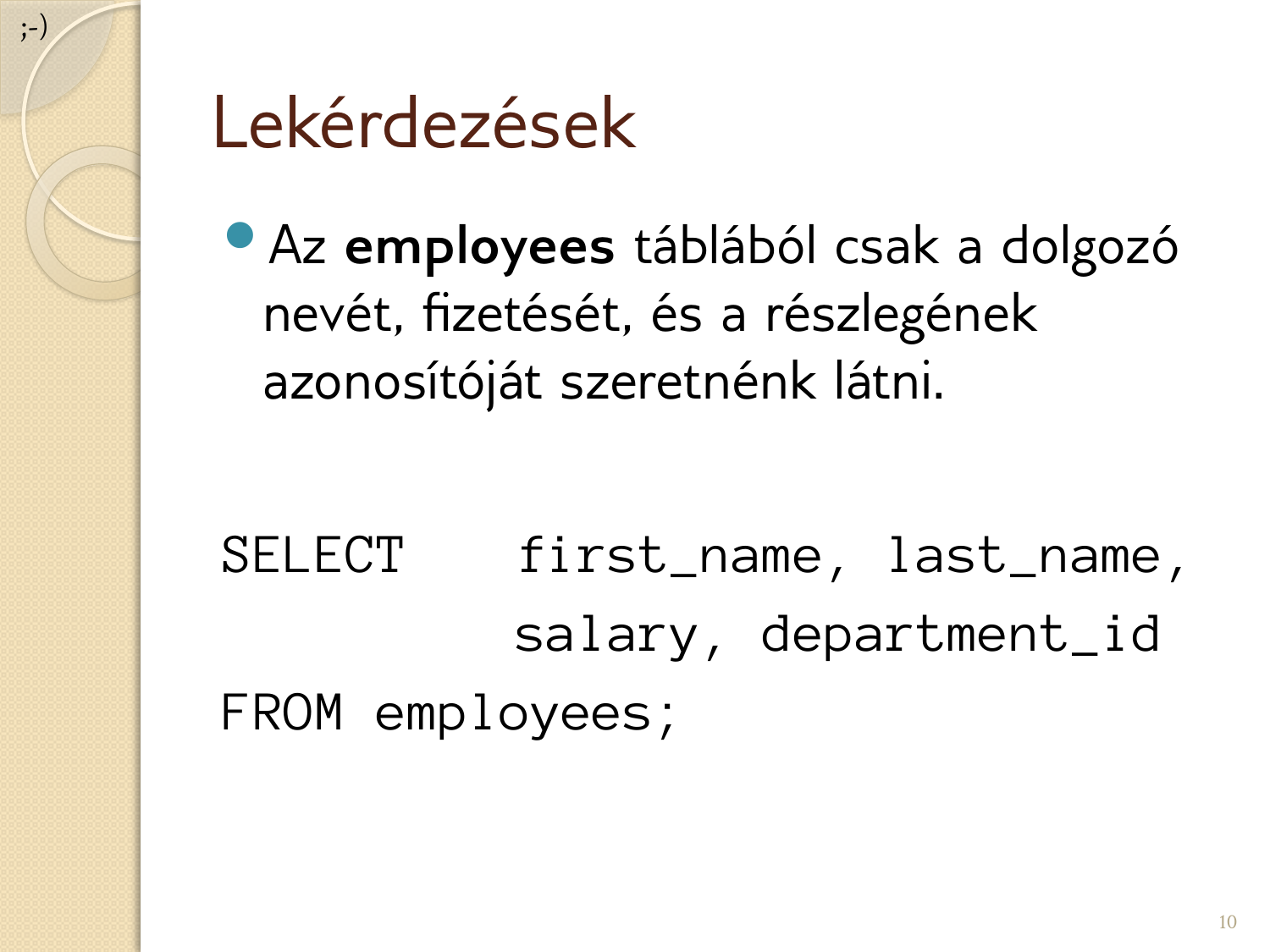

;-)
# Lekérdezések
Az employees táblából csak a dolgozó nevét, fizetését, és a részlegének azonosítóját szeretnénk látni.

SELECT 	first_name, last_name,
			salary, department_id
FROM employees;
10